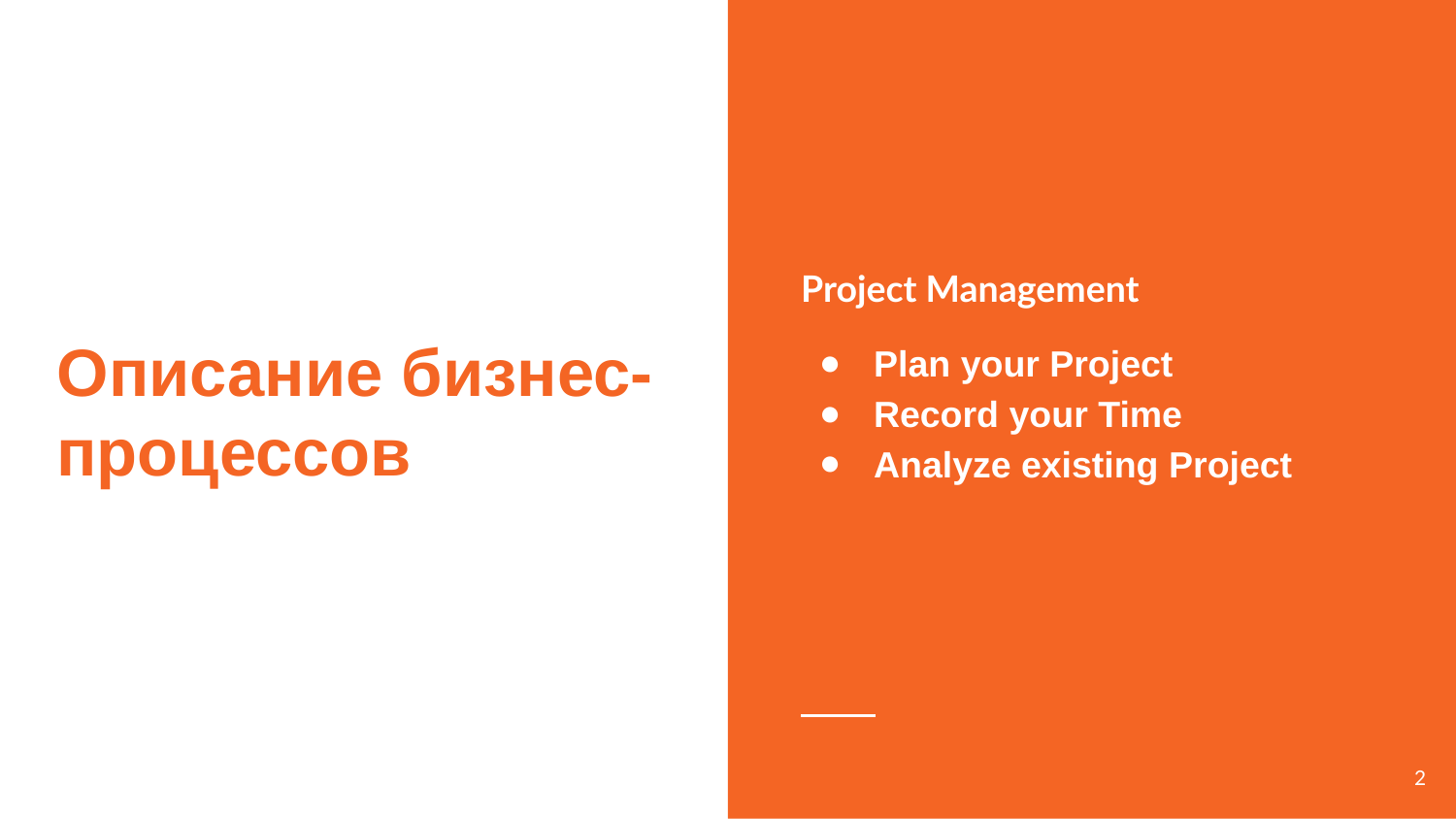

Project Management
Plan your Project
Record your Time
Analyze existing Project

# Описание бизнес-процессов
2